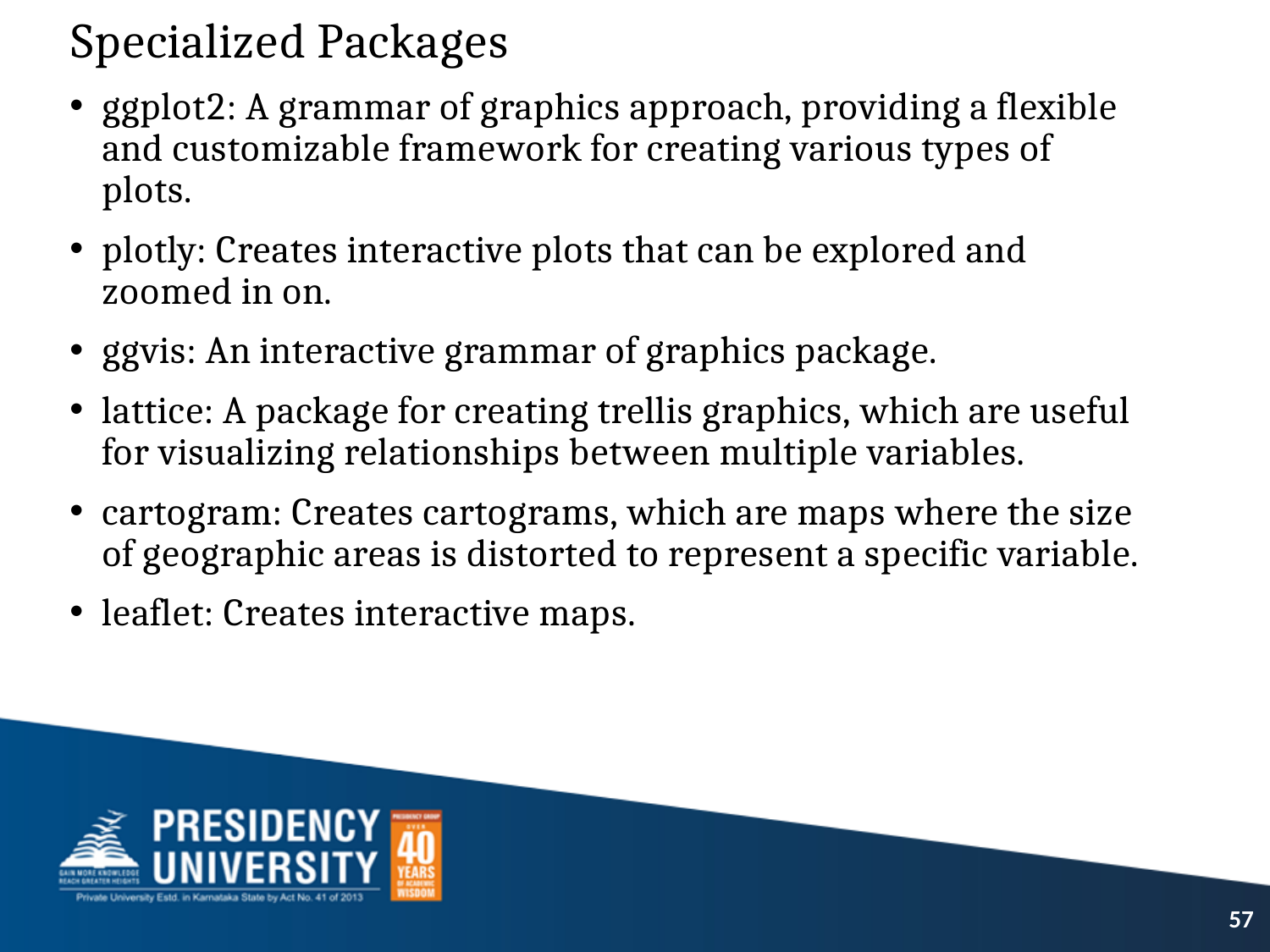

Specialized Packages
ggplot2: A grammar of graphics approach, providing a flexible and customizable framework for creating various types of plots.
plotly: Creates interactive plots that can be explored and zoomed in on.
ggvis: An interactive grammar of graphics package.
lattice: A package for creating trellis graphics, which are useful for visualizing relationships between multiple variables.
cartogram: Creates cartograms, which are maps where the size of geographic areas is distorted to represent a specific variable.
leaflet: Creates interactive maps.
57